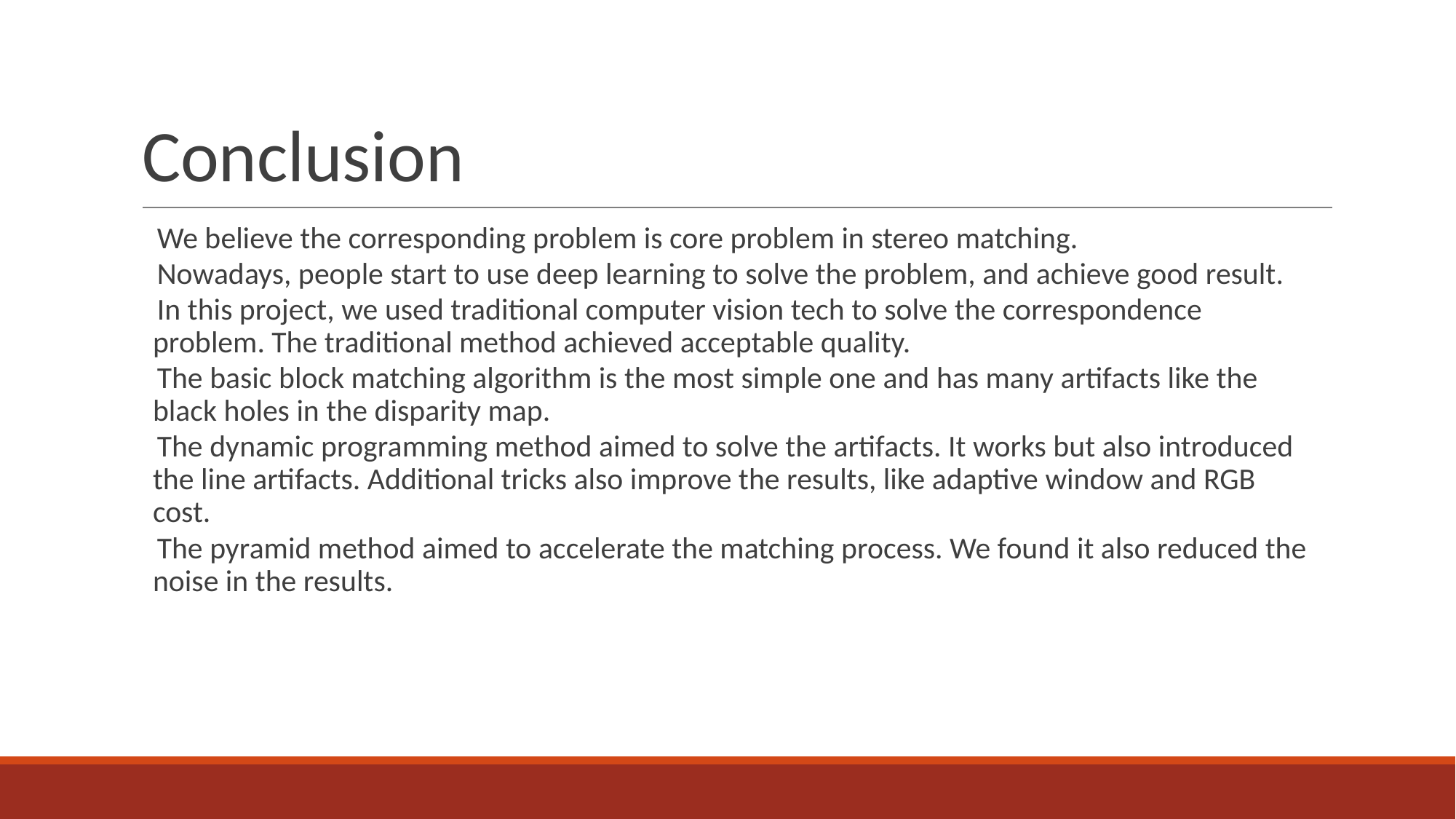

# Conclusion
We believe the corresponding problem is core problem in stereo matching.
Nowadays, people start to use deep learning to solve the problem, and achieve good result.
In this project, we used traditional computer vision tech to solve the correspondence problem. The traditional method achieved acceptable quality.
The basic block matching algorithm is the most simple one and has many artifacts like the black holes in the disparity map.
The dynamic programming method aimed to solve the artifacts. It works but also introduced the line artifacts. Additional tricks also improve the results, like adaptive window and RGB cost.
The pyramid method aimed to accelerate the matching process. We found it also reduced the noise in the results.